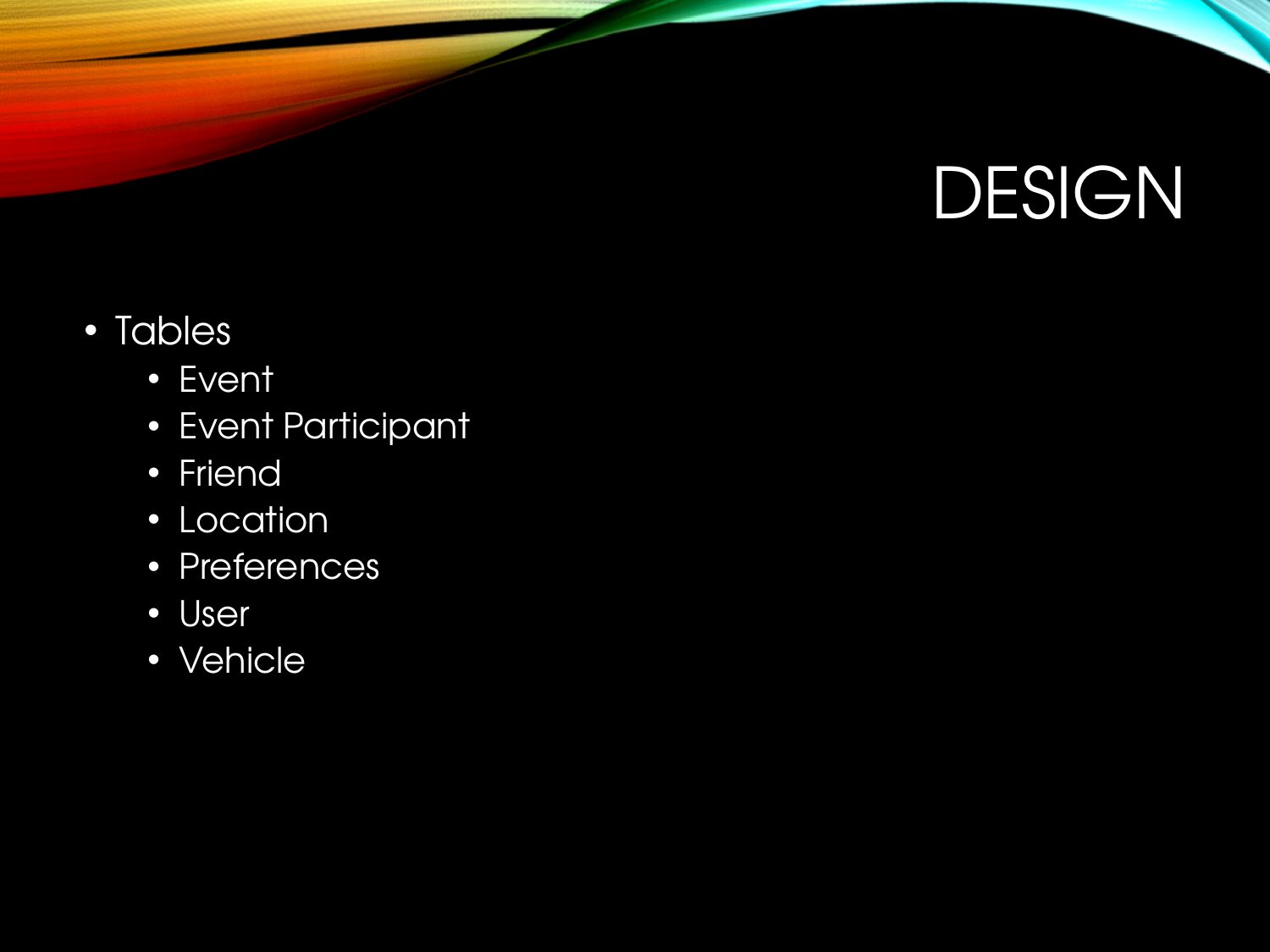

# Design
Tables
Event
Event Participant
Friend
Location
Preferences
User
Vehicle